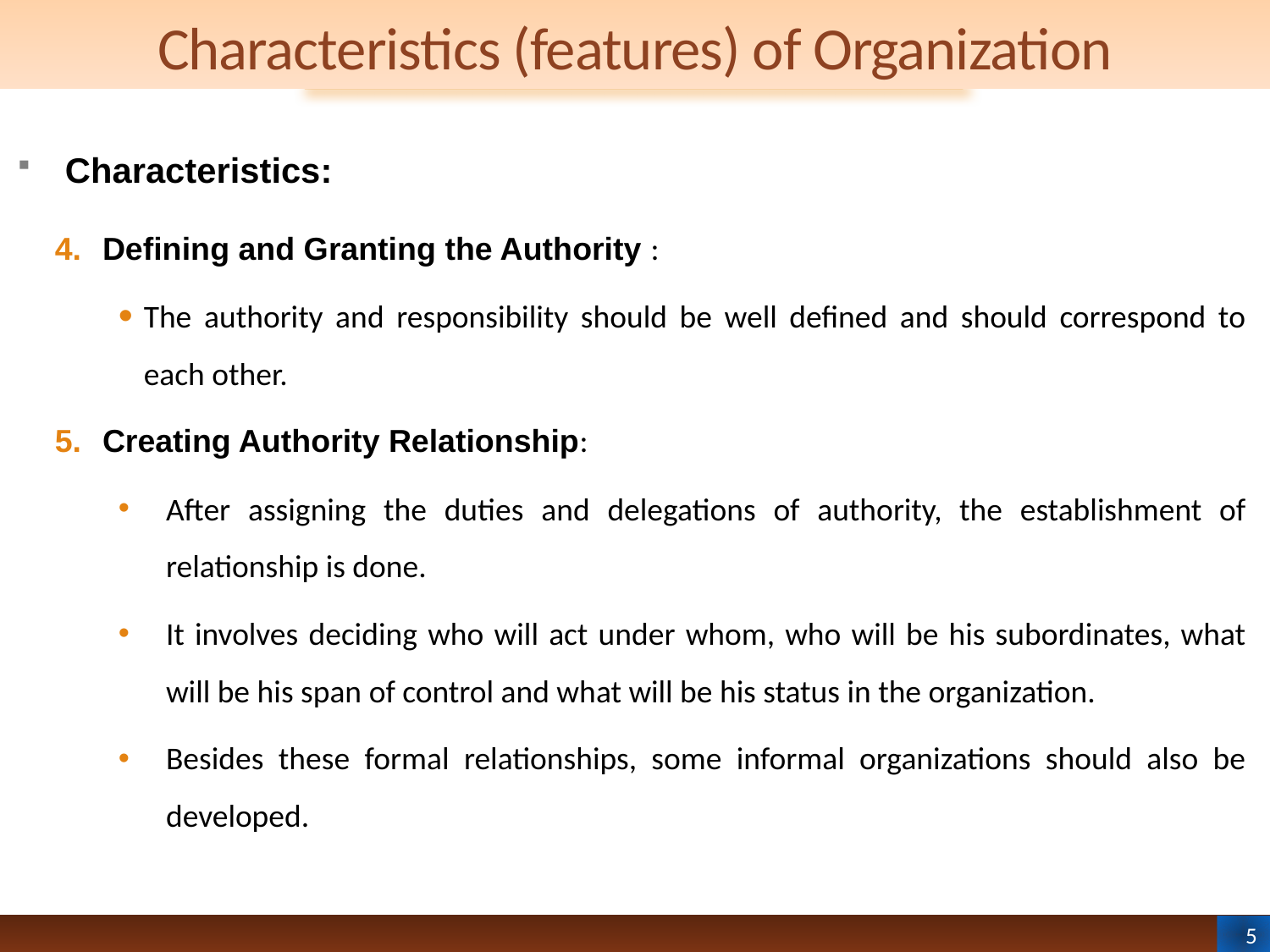

# Characteristics (features) of Organization
Characteristics:
Defining and Granting the Authority :
The authority and responsibility should be well defined and should correspond to each other.
Creating Authority Relationship:
After assigning the duties and delegations of authority, the establishment of relationship is done.
It involves deciding who will act under whom, who will be his subordinates, what will be his span of control and what will be his status in the organization.
Besides these formal relationships, some informal organizations should also be developed.
5